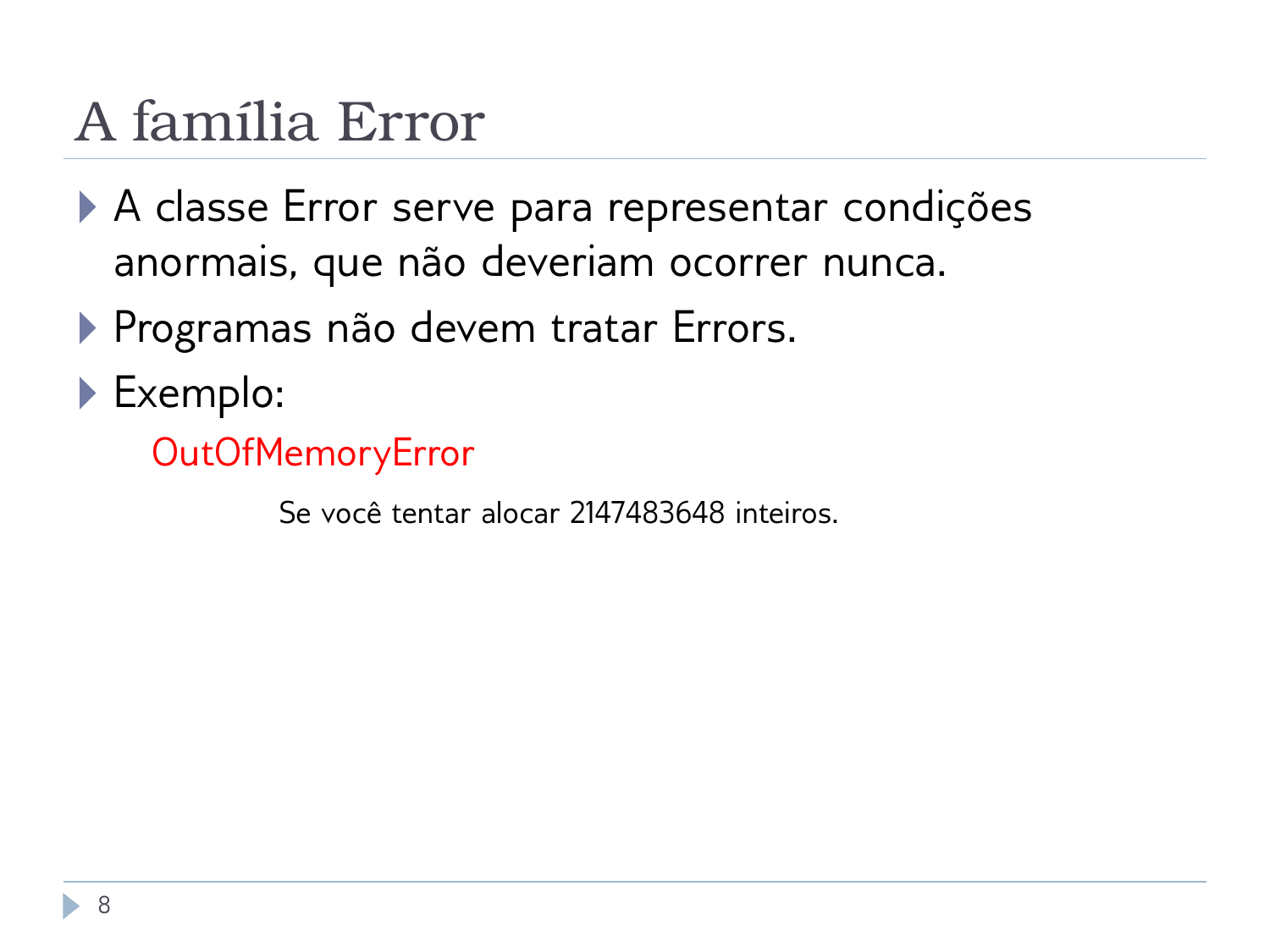

# A família Error
A classe Error serve para representar condições anormais, que não deveriam ocorrer nunca.
Programas não devem tratar Errors.
Exemplo:
	OutOfMemoryError
		Se você tentar alocar 2147483648 inteiros.
8